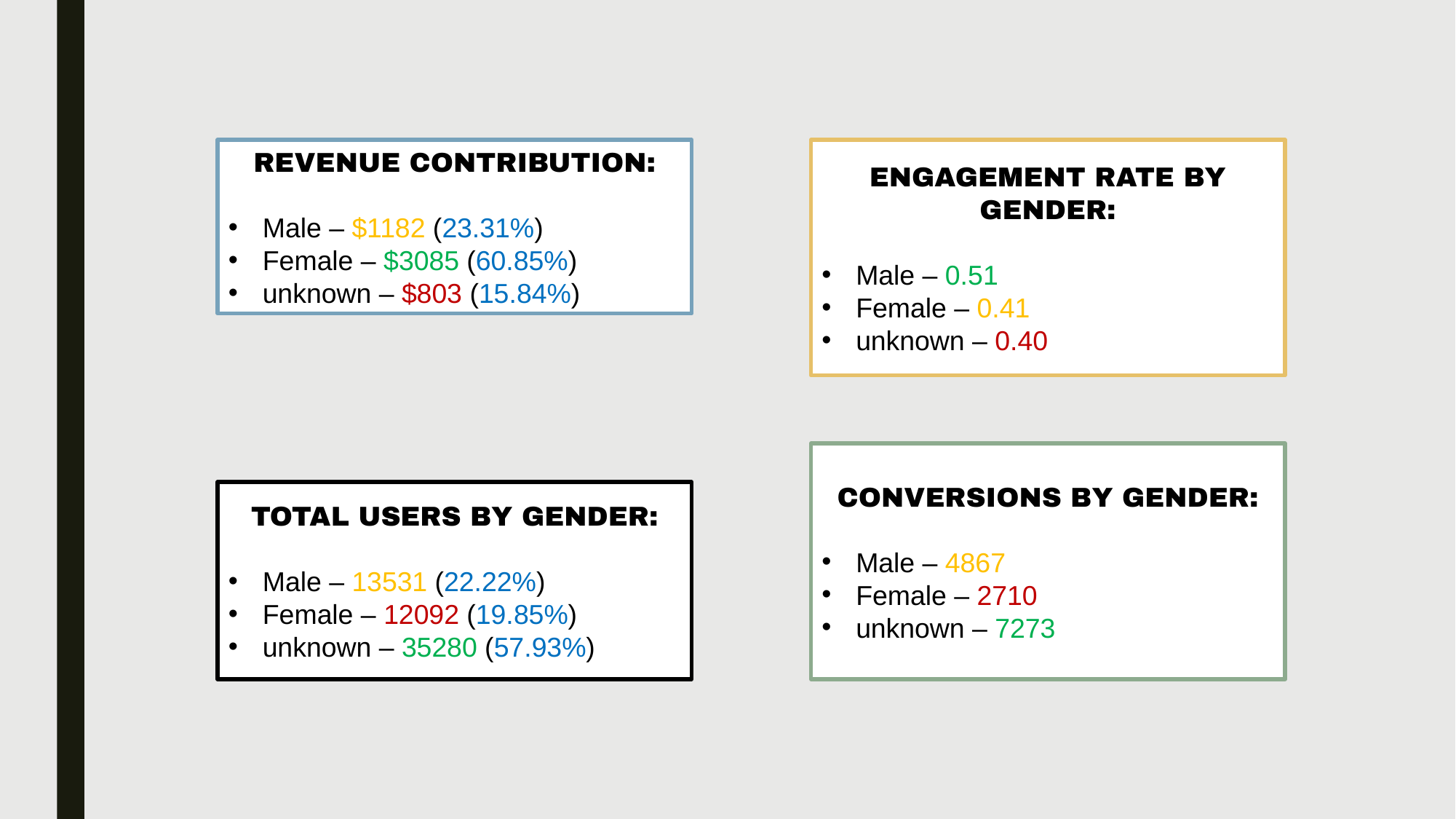

REVENUE CONTRIBUTION:

Male – $1182 (23.31%)
Female – $3085 (60.85%)
unknown – $803 (15.84%)
ENGAGEMENT RATE BY GENDER:

Male – 0.51
Female – 0.41
unknown – 0.40
CONVERSIONS BY GENDER:

Male – 4867
Female – 2710
unknown – 7273
TOTAL USERS BY GENDER:

Male – 13531 (22.22%)
Female – 12092 (19.85%)
unknown – 35280 (57.93%)